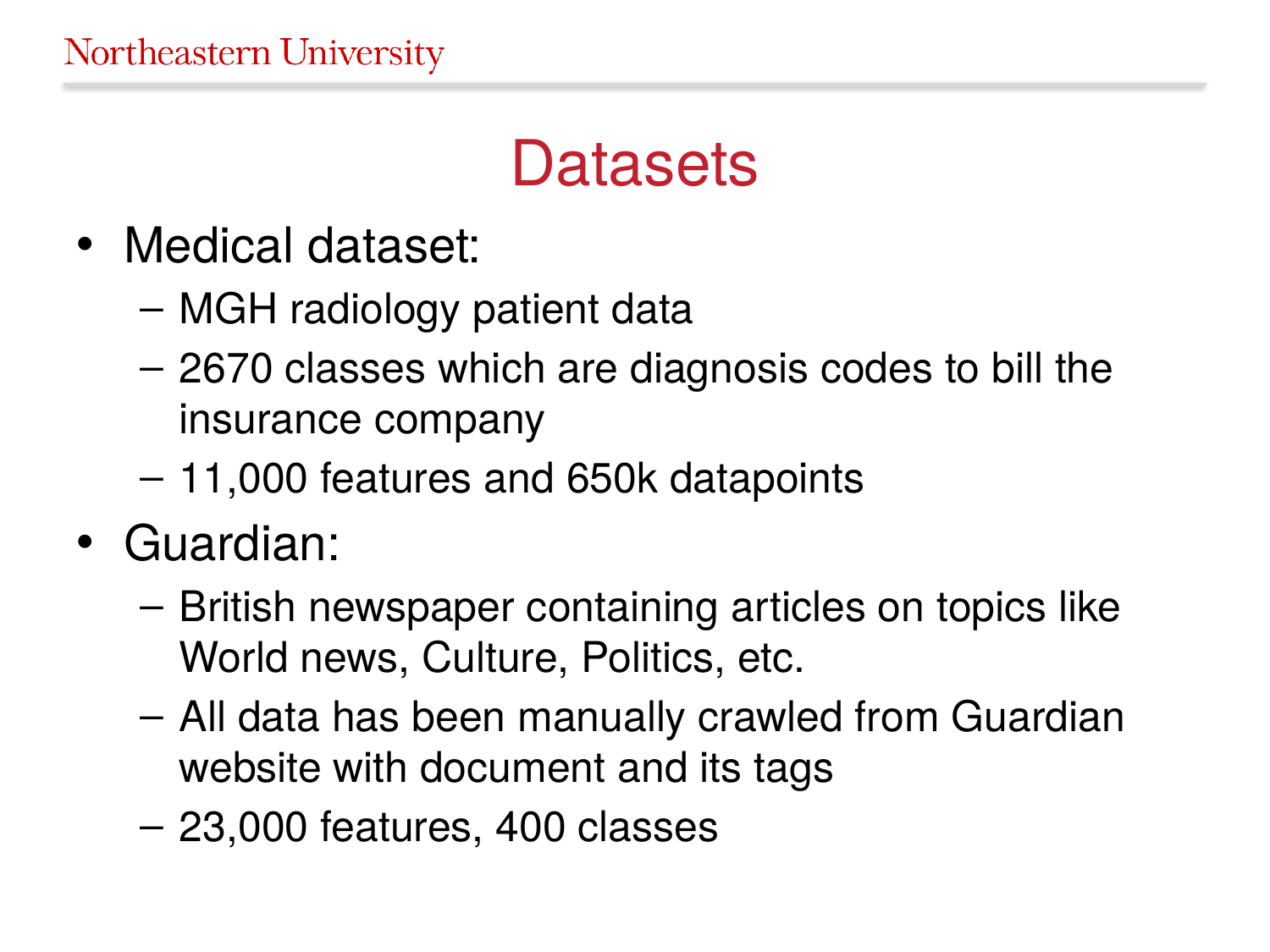

# Datasets
Medical dataset:
MGH radiology patient data
2670 classes which are diagnosis codes to bill the insurance company
11,000 features and 650k datapoints
Guardian:
British newspaper containing articles on topics like World news, Culture, Politics, etc.
All data has been manually crawled from Guardian website with document and its tags
23,000 features, 400 classes